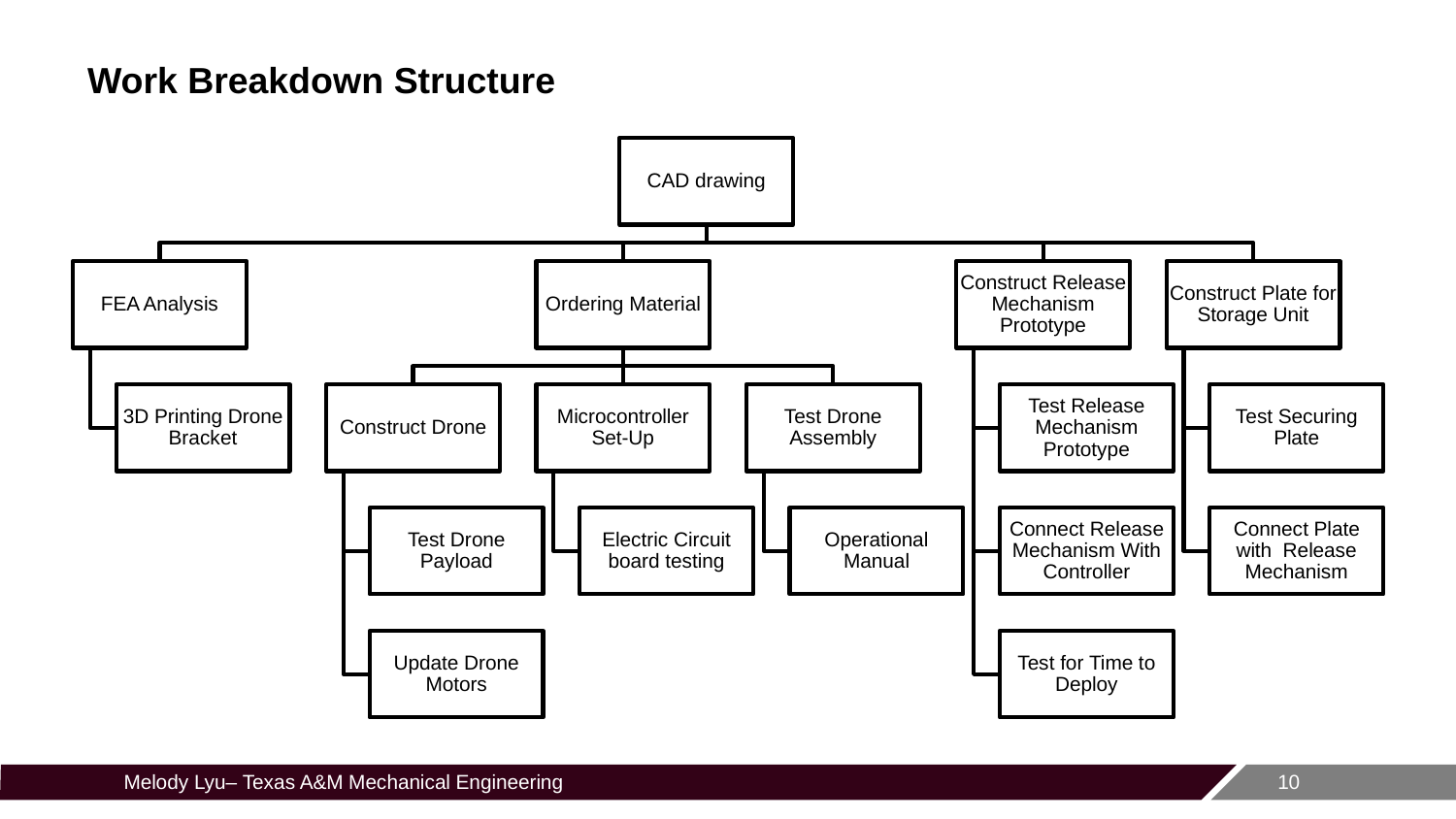

# Work Breakdown Structure
CAD drawing
FEA Analysis
3D Printing Drone Bracket
Ordering Material
Construct Drone
Test Drone Payload
Update Drone Motors
Microcontroller Set-Up
Electric Circuit board testing
Test Drone Assembly
Operational Manual
Construct Release Mechanism Prototype
Test Release Mechanism Prototype
Connect Release Mechanism With Controller
Test for Time to Deploy
Construct Plate for Storage Unit
Test Securing Plate
Connect Plate with  Release Mechanism